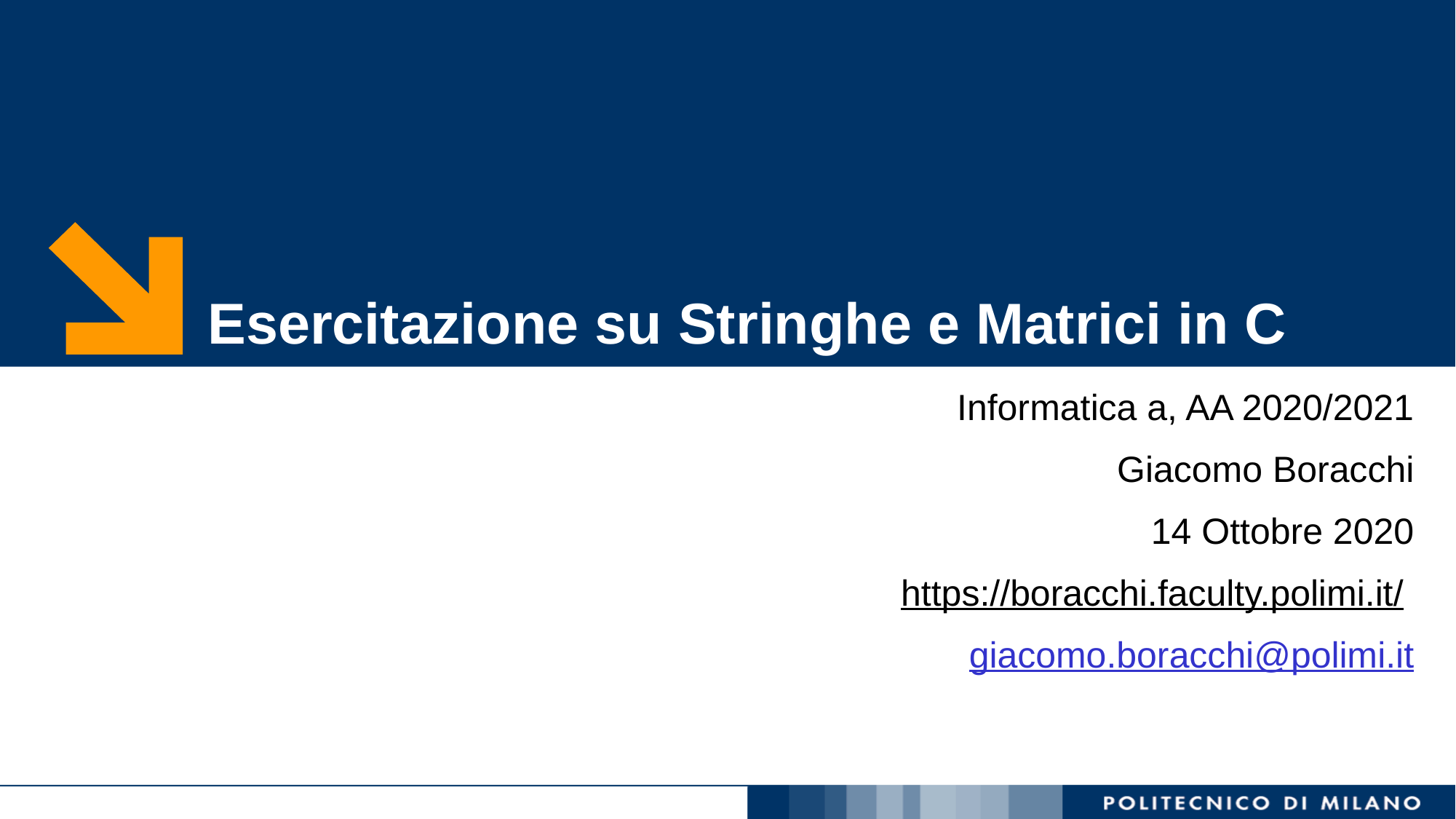

# Esercitazione su Stringhe e Matrici in C
Informatica a, AA 2020/2021
 Giacomo Boracchi
14 Ottobre 2020
https://boracchi.faculty.polimi.it/
giacomo.boracchi@polimi.it